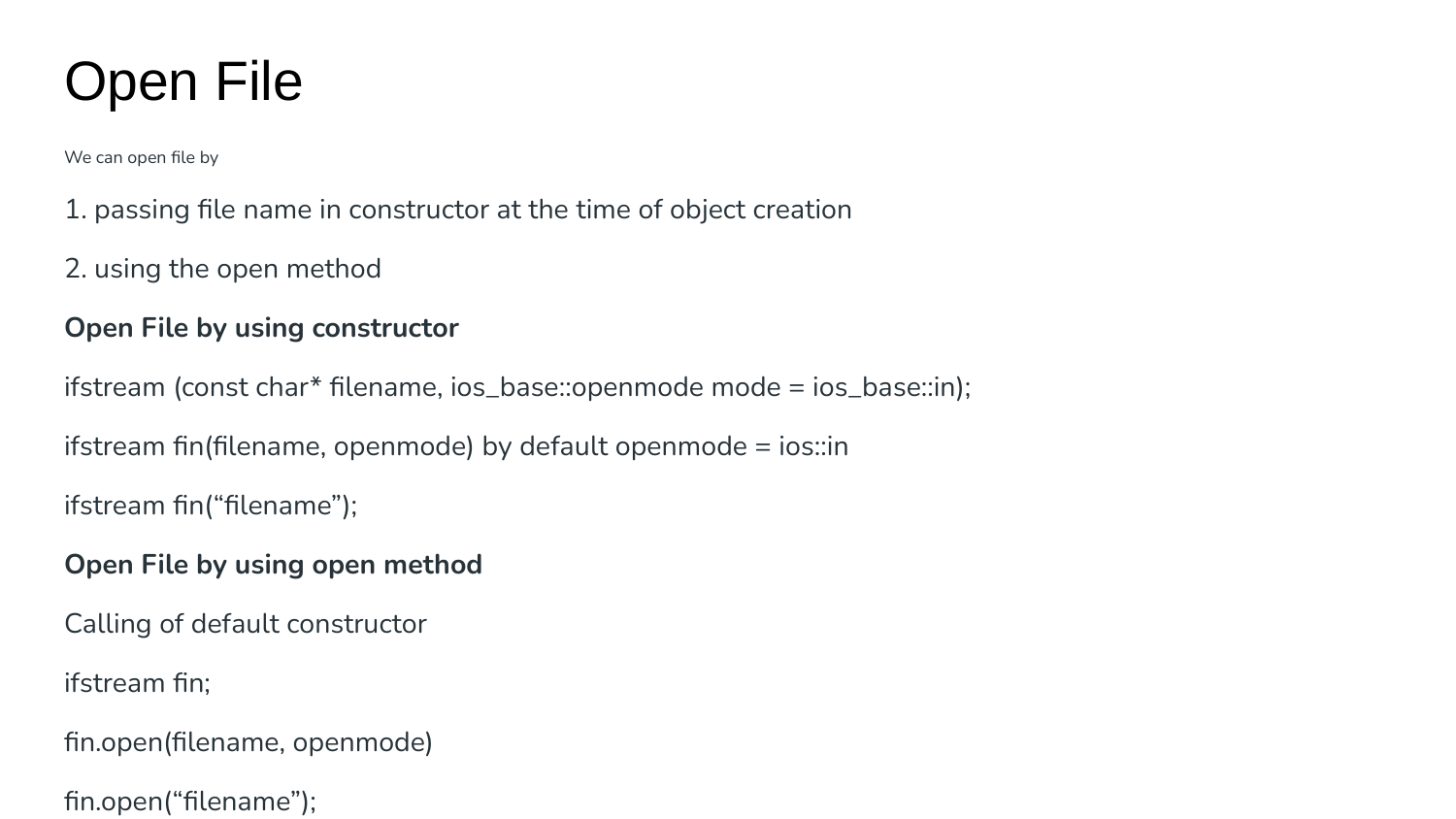

# Open File
We can open file by
1. passing file name in constructor at the time of object creation
2. using the open method
Open File by using constructor
ifstream (const char* filename, ios_base::openmode mode = ios_base::in);
ifstream fin(filename, openmode) by default openmode = ios::in
ifstream fin(“filename”);
Open File by using open method
Calling of default constructor
ifstream fin;
fin.open(filename, openmode)
fin.open(“filename”);